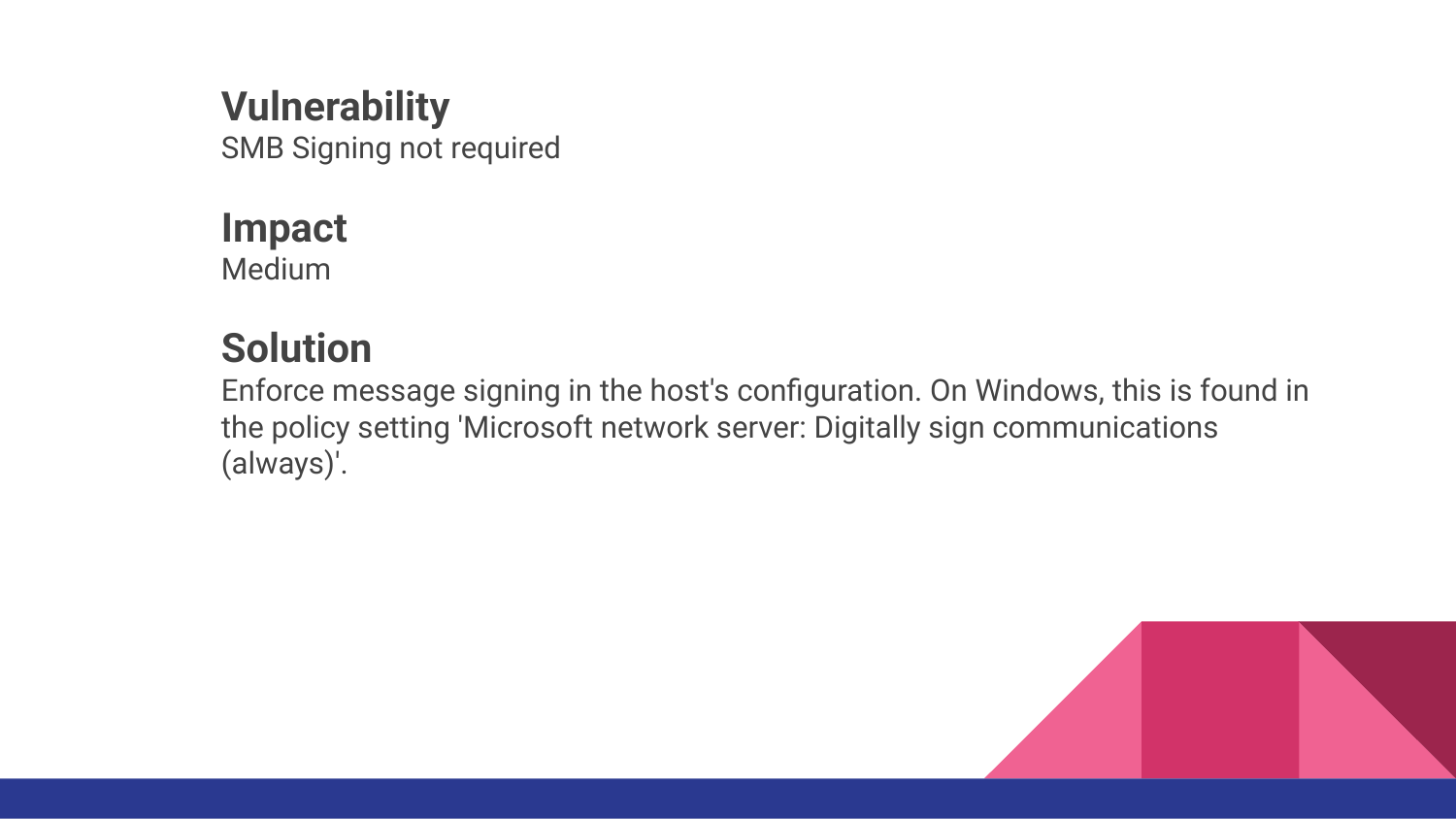

Vulnerability
SMB Signing not required

Impact
Medium

Solution
Enforce message signing in the host's configuration. On Windows, this is found in the policy setting 'Microsoft network server: Digitally sign communications (always)'.